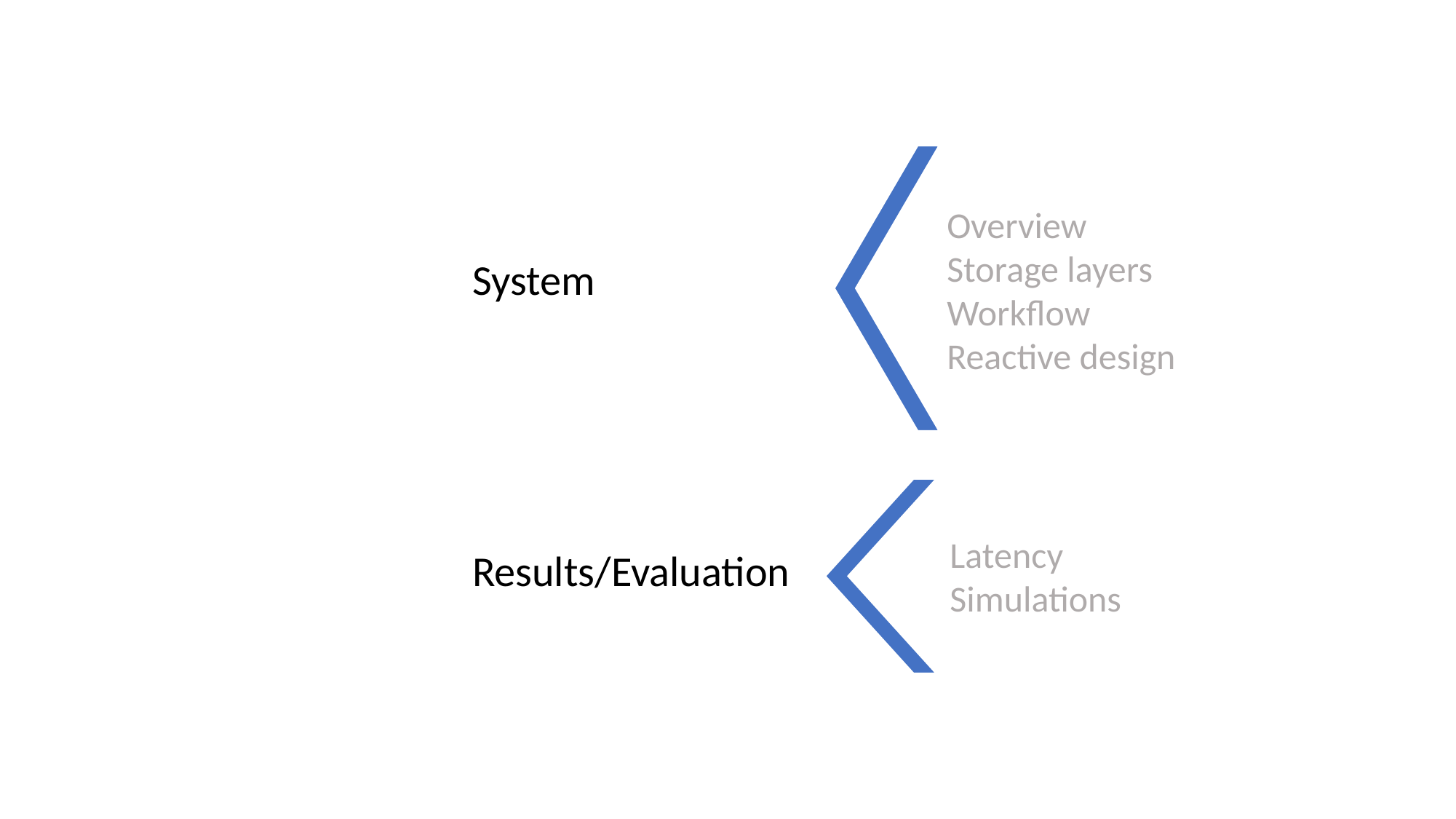

Overview
Storage layers
Workflow
Reactive design
System

Latency
Simulations
Results/Evaluation